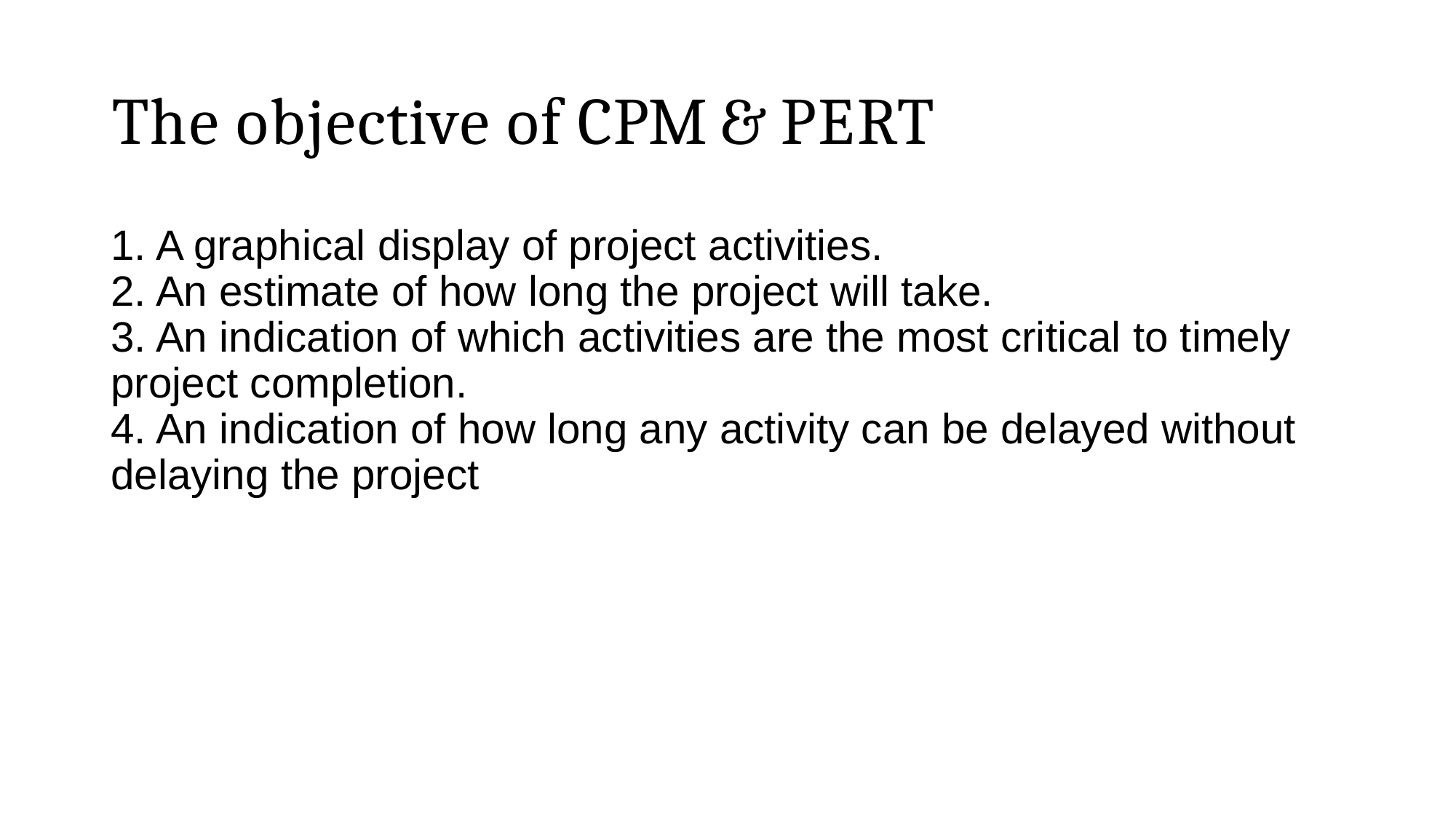

# The objective of CPM & PERT
1. A graphical display of project activities.
2. An estimate of how long the project will take.
3. An indication of which activities are the most critical to timely project completion.
4. An indication of how long any activity can be delayed without delaying the project